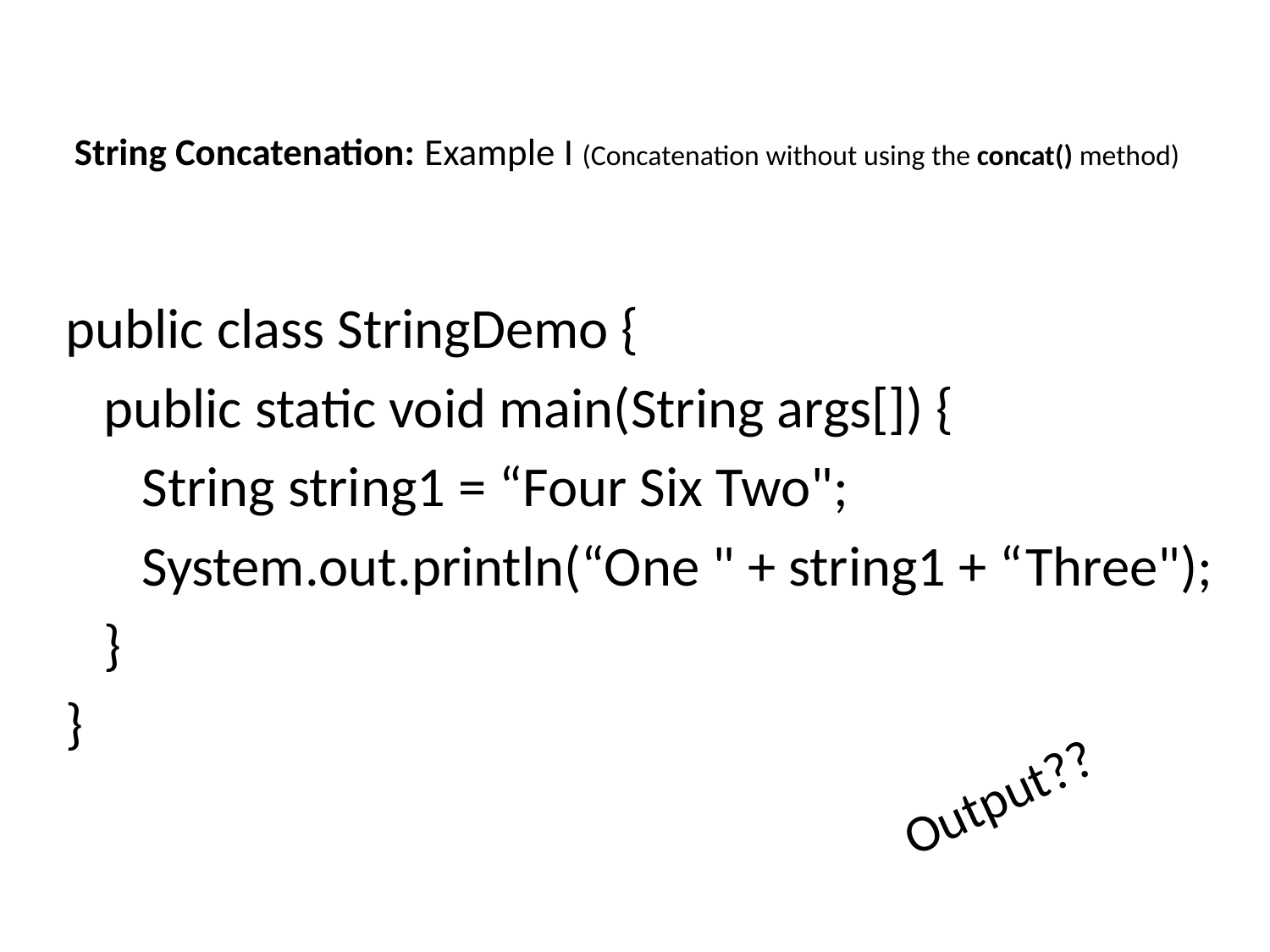

# String Concatenation: Example I (Concatenation without using the concat() method)
public class StringDemo {
   public static void main(String args[]) {
      String string1 = “Four Six Two";
      System.out.println(“One " + string1 + “Three");
   }
}
Output??